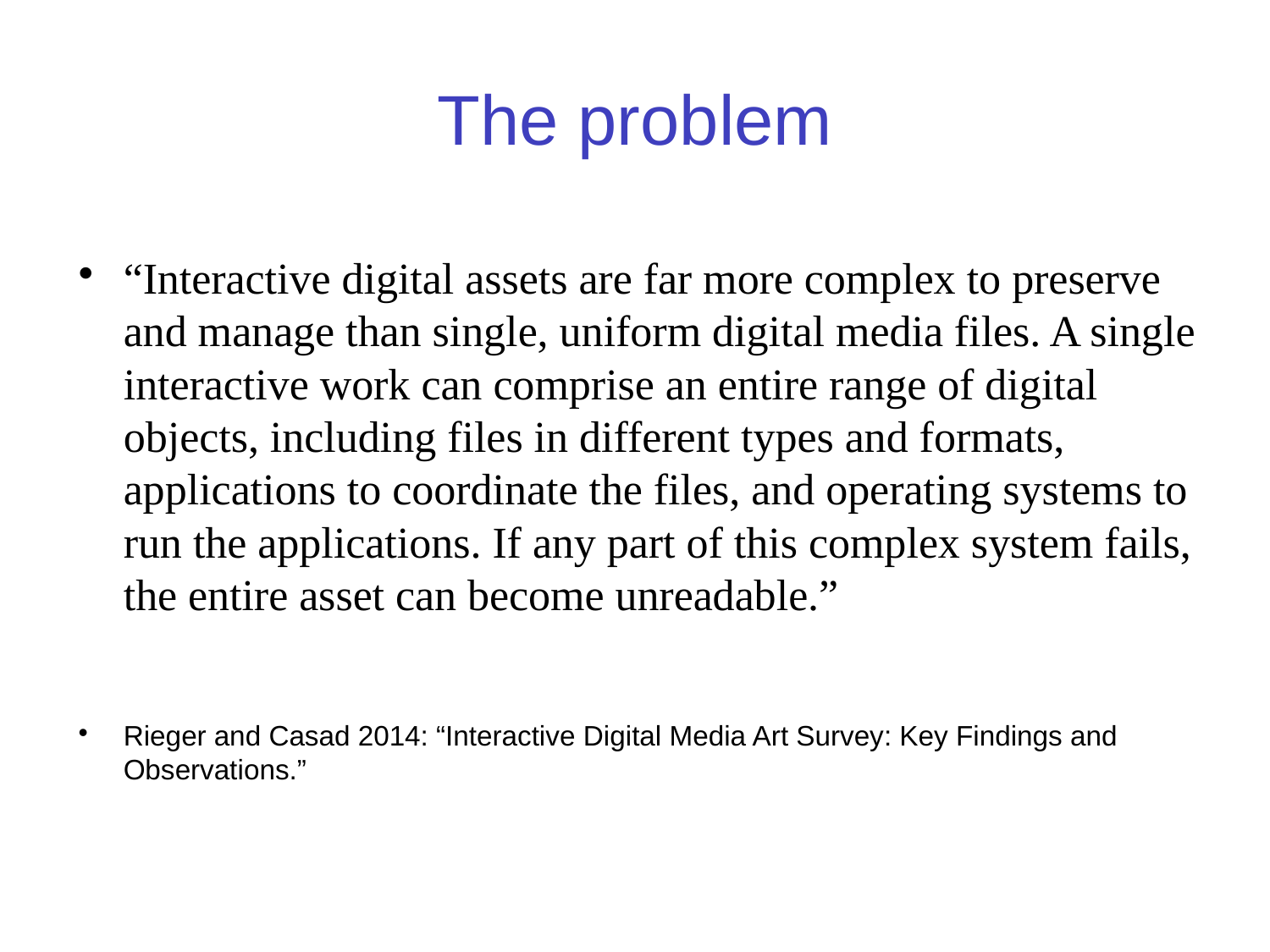

The problem
“Interactive digital assets are far more complex to preserve and manage than single, uniform digital media files. A single interactive work can comprise an entire range of digital objects, including files in different types and formats, applications to coordinate the files, and operating systems to run the applications. If any part of this complex system fails, the entire asset can become unreadable.”

Rieger and Casad 2014: “Interactive Digital Media Art Survey: Key Findings and Observations.”